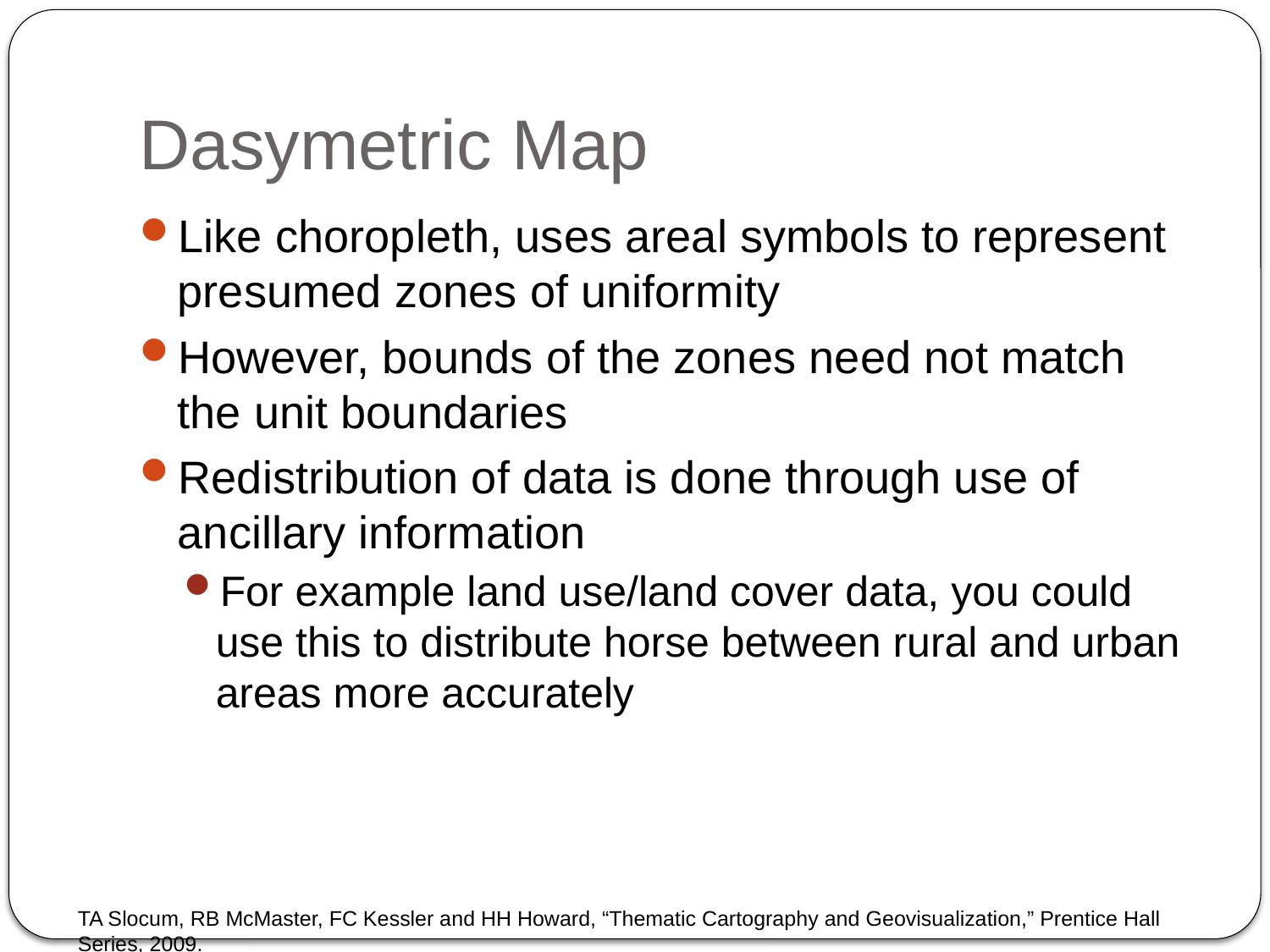

# Dasymetric Map
Like choropleth, uses areal symbols to represent presumed zones of uniformity
However, bounds of the zones need not match the unit boundaries
Redistribution of data is done through use of ancillary information
For example land use/land cover data, you could use this to distribute horse between rural and urban areas more accurately
TA Slocum, RB McMaster, FC Kessler and HH Howard, “Thematic Cartography and Geovisualization,” Prentice Hall Series, 2009.